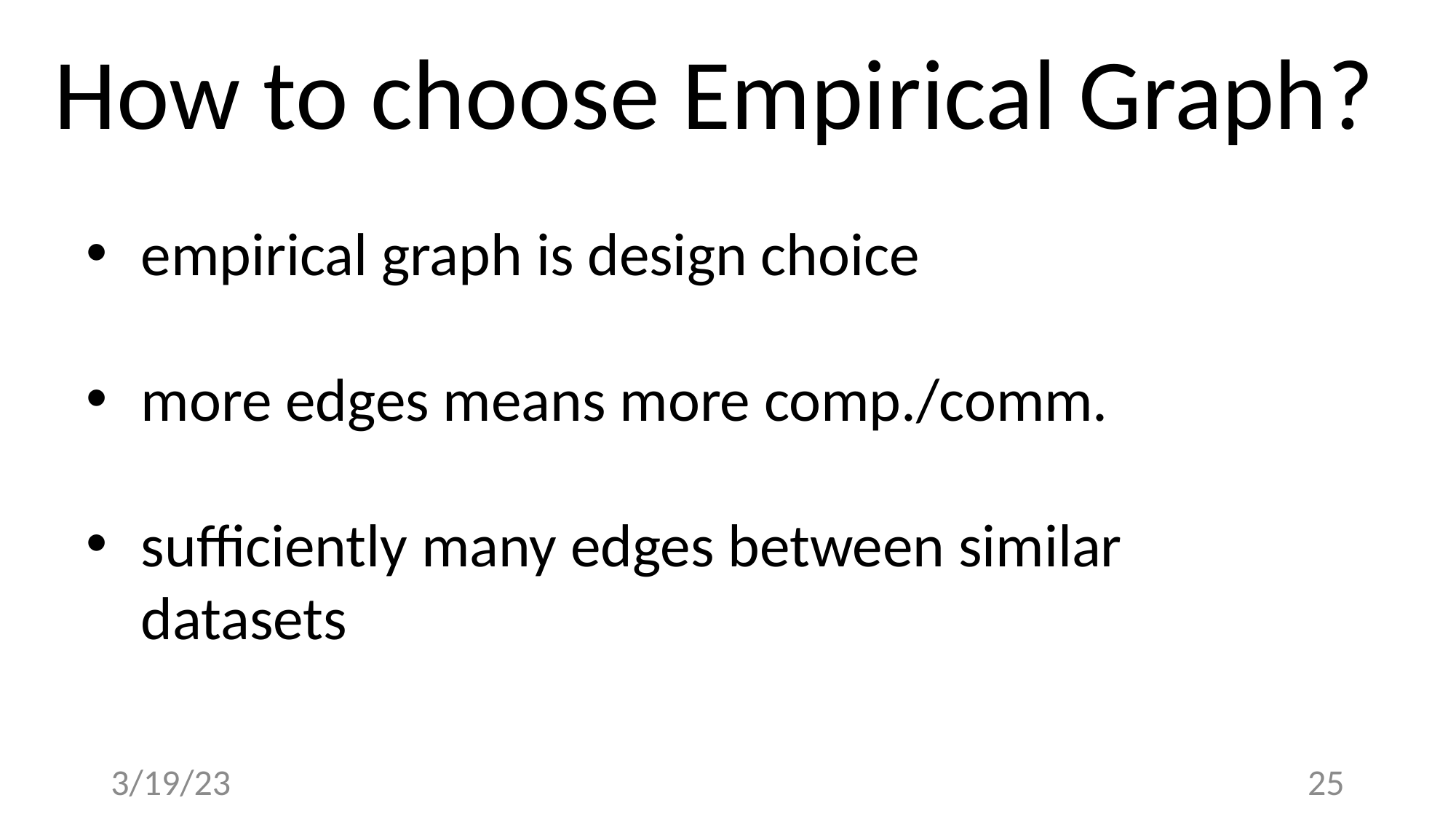

# How to choose Empirical Graph?
empirical graph is design choice

more edges means more comp./comm.

sufficiently many edges between similar datasets
3/19/23
25